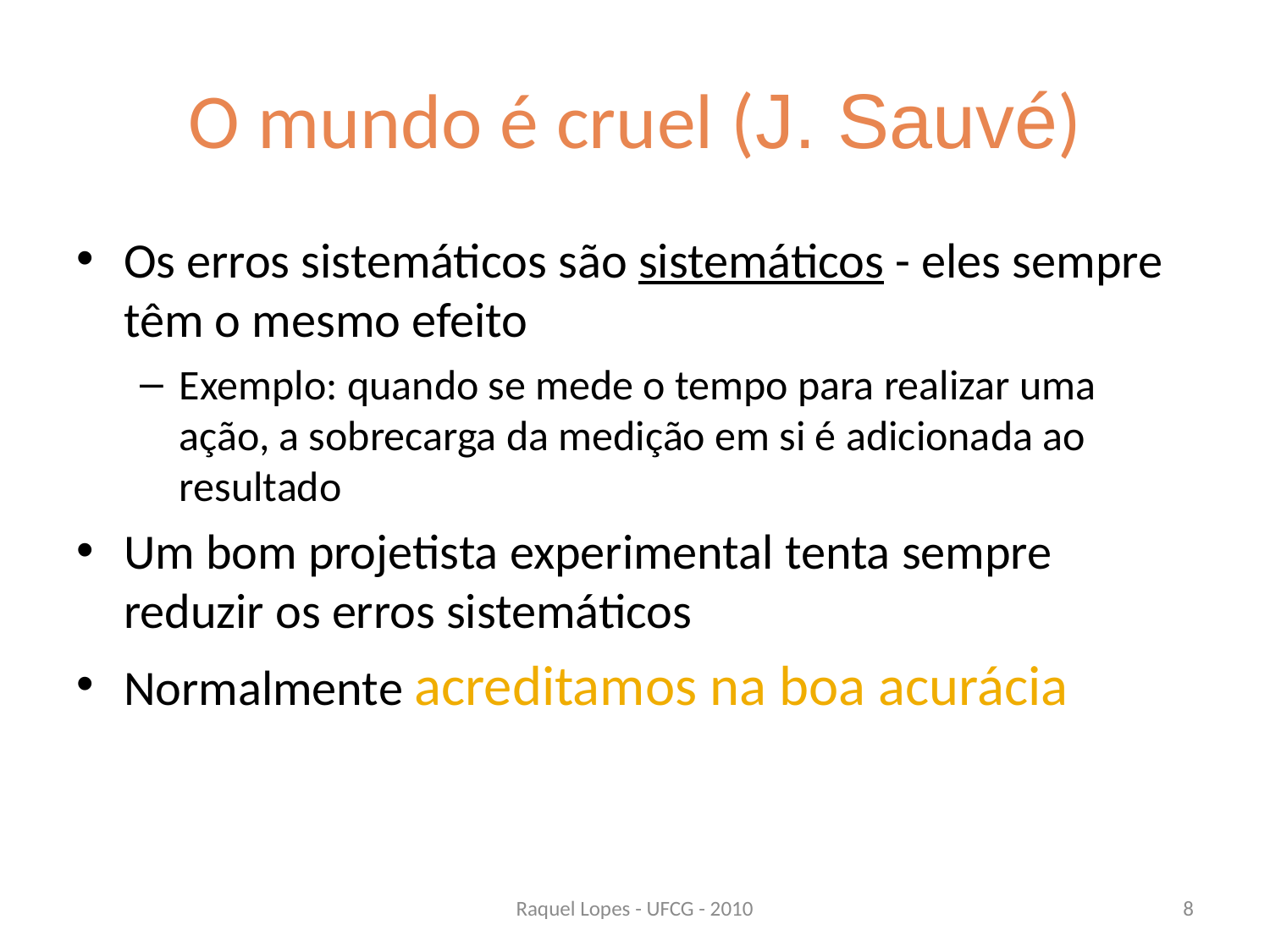

# O mundo é cruel (J. Sauvé)
Os erros sistemáticos são sistemáticos - eles sempre têm o mesmo efeito
Exemplo: quando se mede o tempo para realizar uma ação, a sobrecarga da medição em si é adicionada ao resultado
Um bom projetista experimental tenta sempre reduzir os erros sistemáticos
Normalmente acreditamos na boa acurácia
Raquel Lopes - UFCG - 2010
8